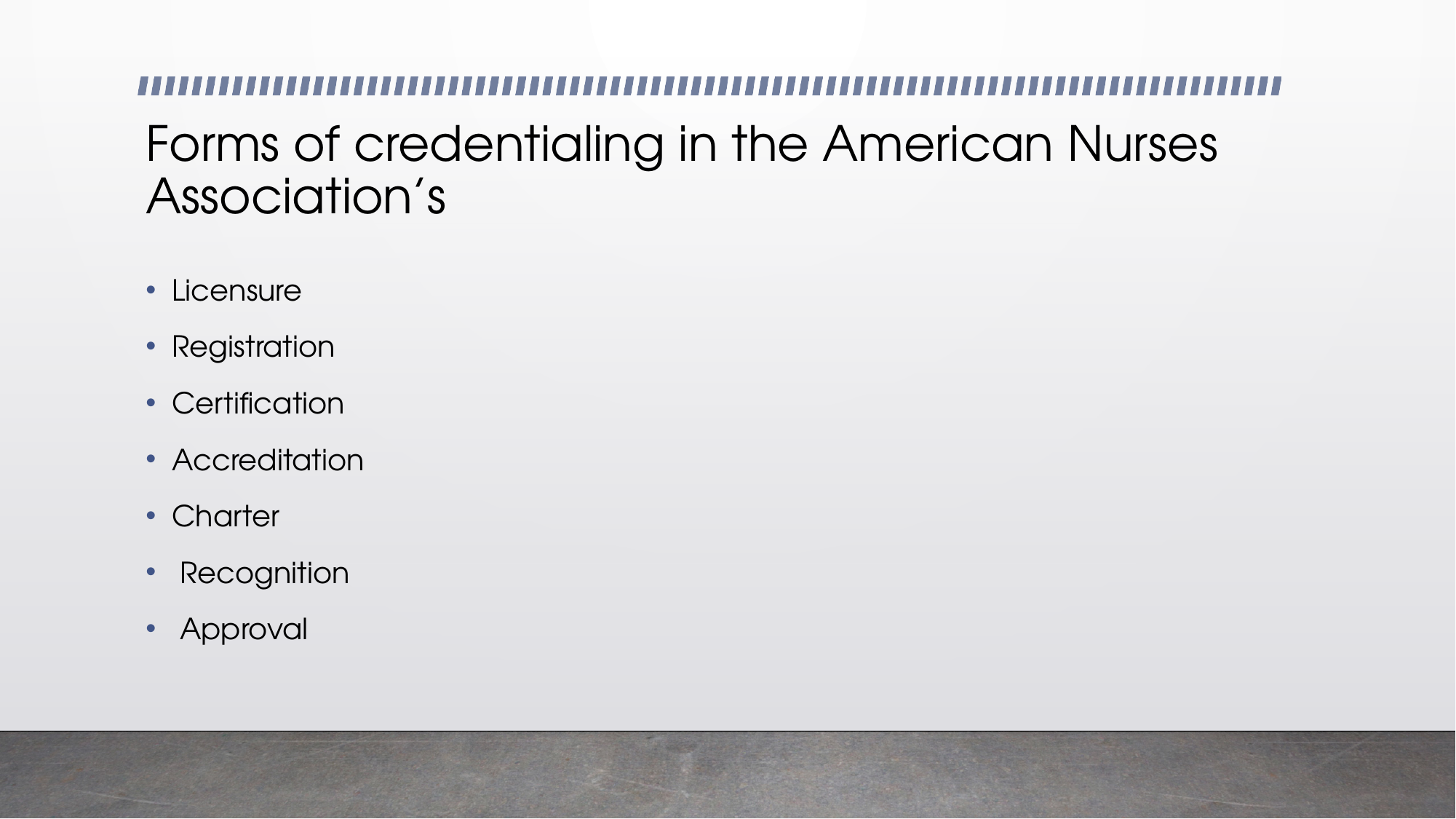

# Forms of credentialing in the American Nurses Association’s
Licensure
Registration
Certification
Accreditation
Charter
 Recognition
 Approval